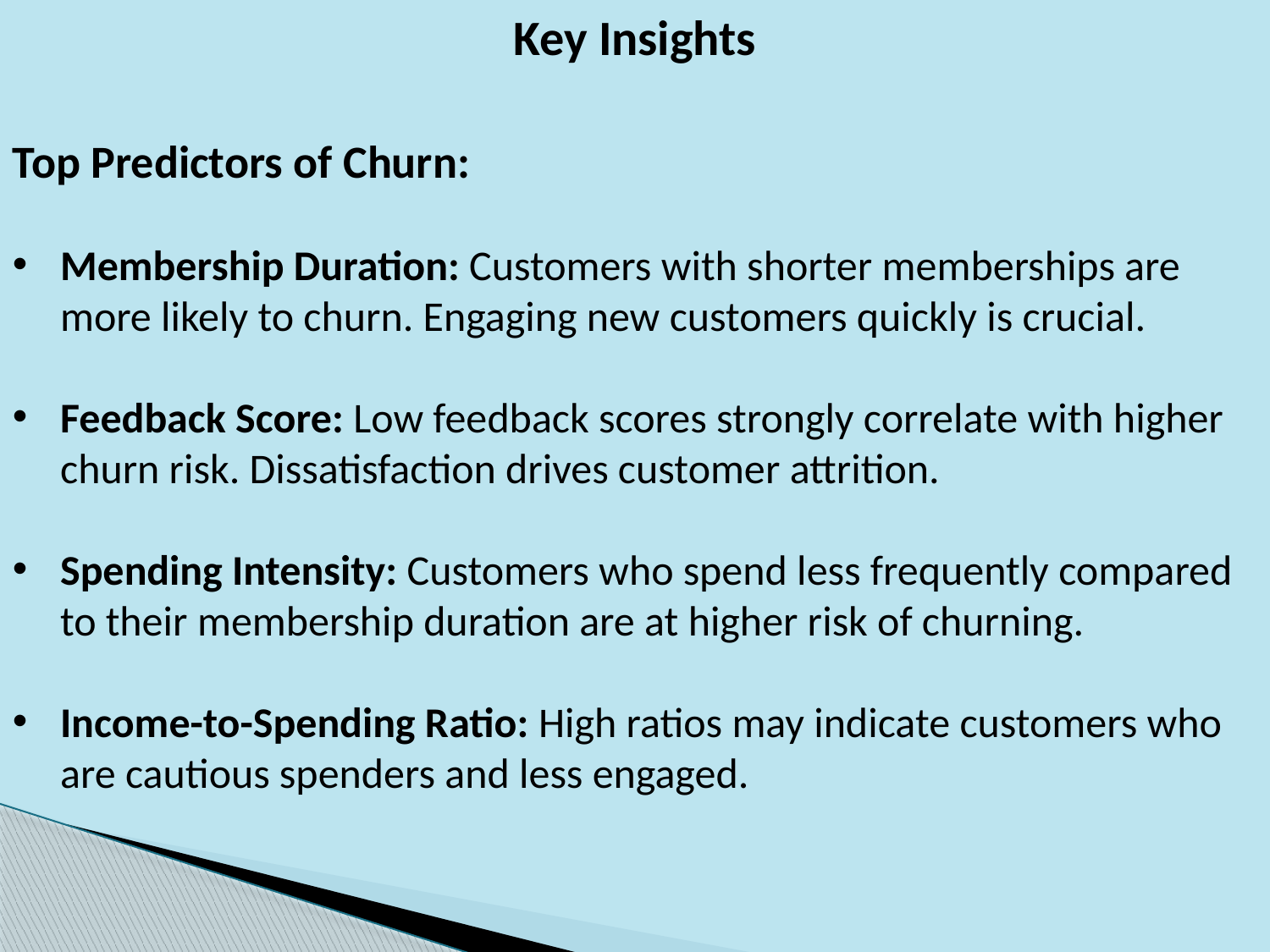

Key Insights
Top Predictors of Churn:

Membership Duration: Customers with shorter memberships are more likely to churn. Engaging new customers quickly is crucial.

Feedback Score: Low feedback scores strongly correlate with higher churn risk. Dissatisfaction drives customer attrition.

Spending Intensity: Customers who spend less frequently compared to their membership duration are at higher risk of churning.

Income-to-Spending Ratio: High ratios may indicate customers who are cautious spenders and less engaged.